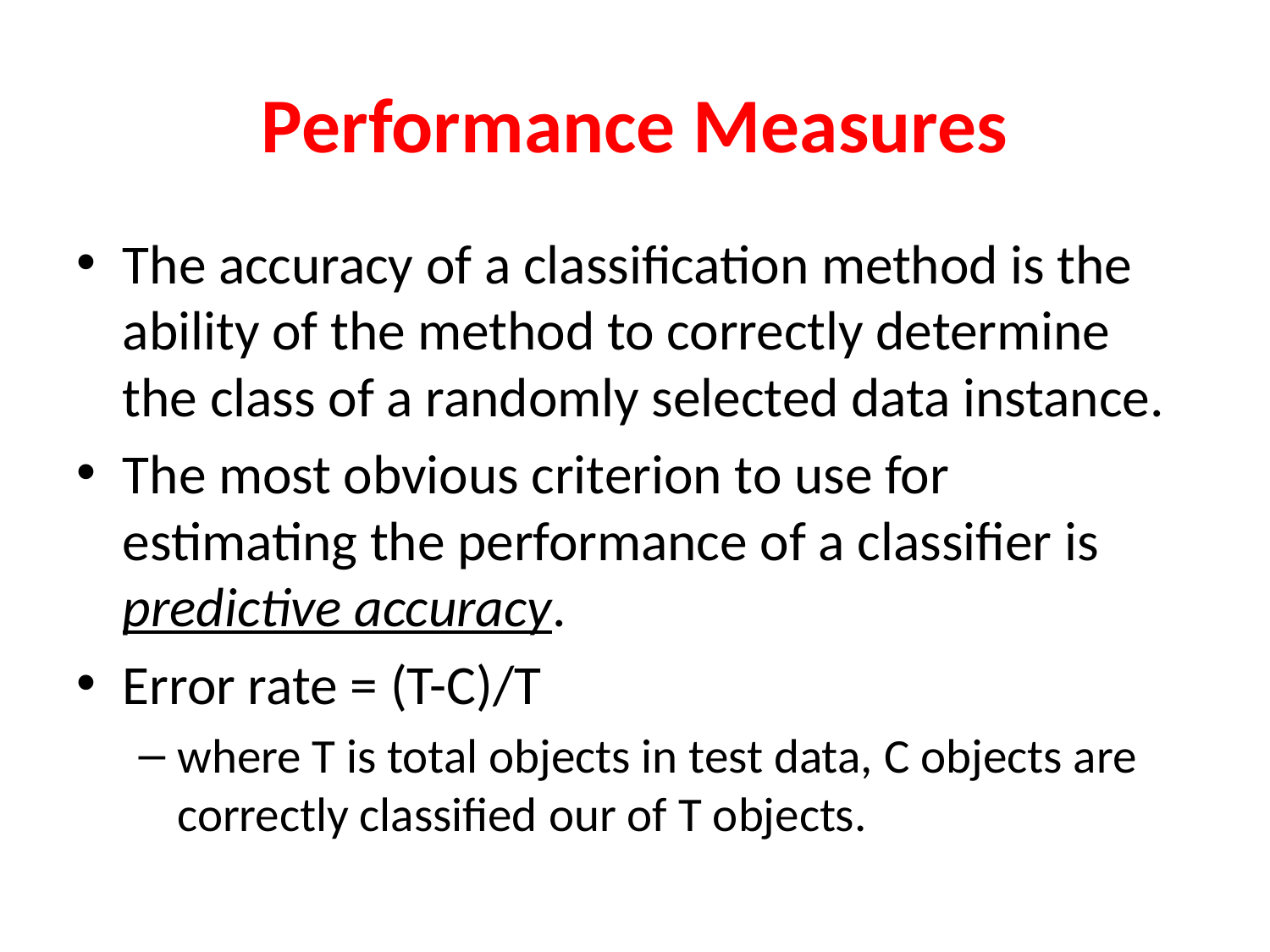

# Performance Measures
The accuracy of a classification method is the ability of the method to correctly determine the class of a randomly selected data instance.
The most obvious criterion to use for estimating the performance of a classifier is predictive accuracy.
Error rate = (T-C)/T
where T is total objects in test data, C objects are correctly classified our of T objects.